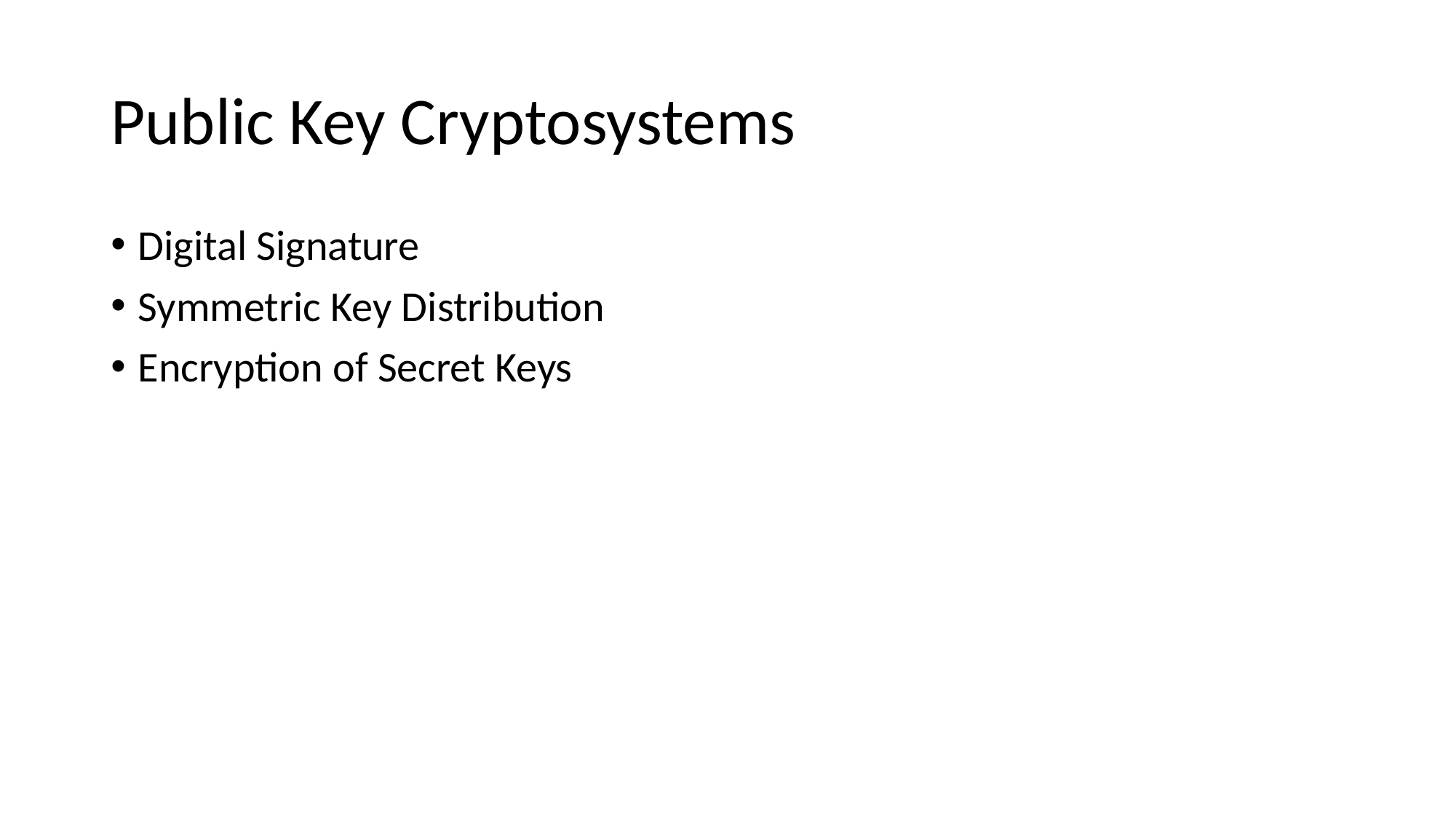

# Public Key Cryptosystems
Digital Signature
Symmetric Key Distribution
Encryption of Secret Keys